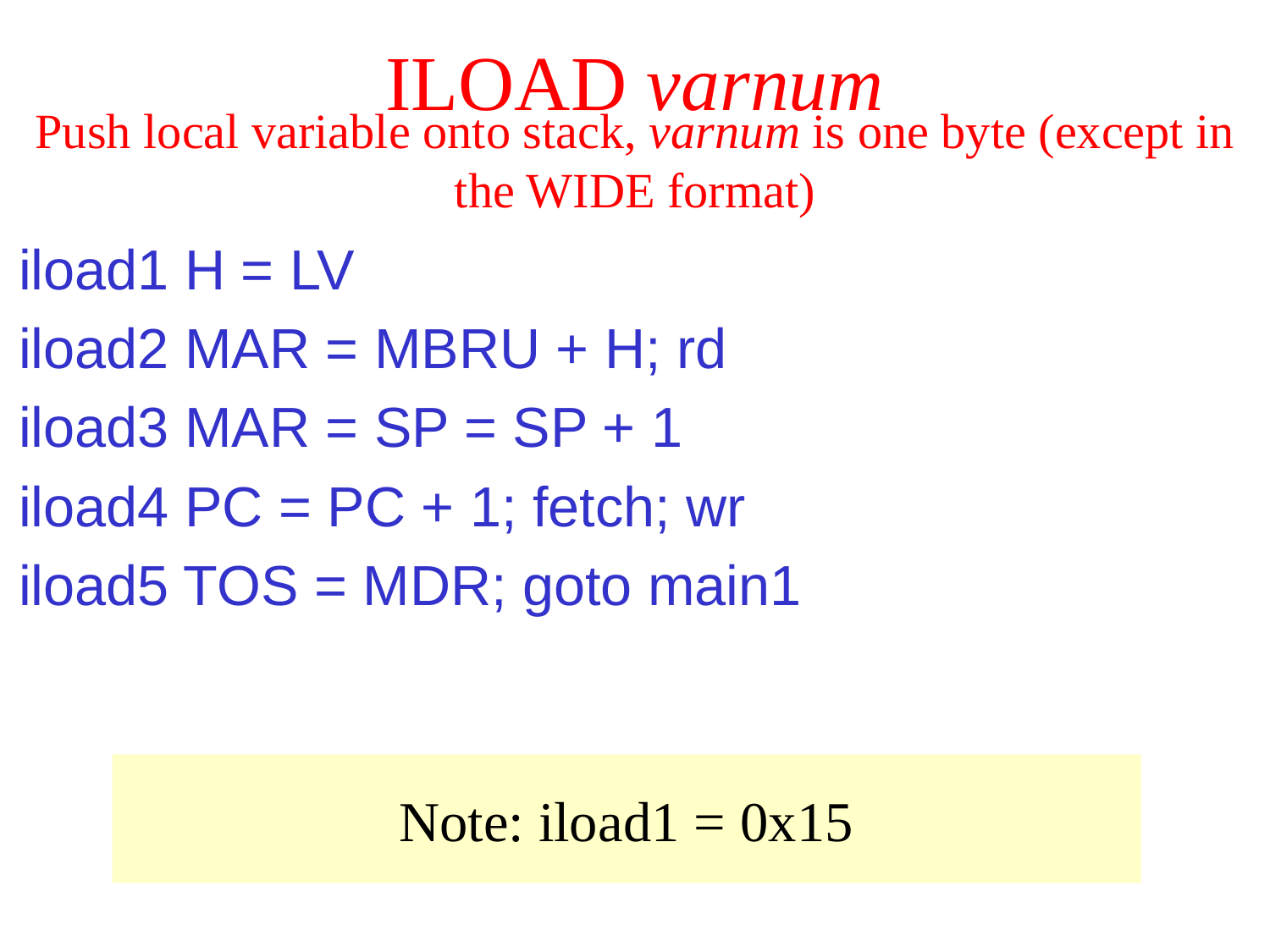

# ILOAD varnum
Push local variable onto stack, varnum is one byte (except in the WIDE format)
iload1 H = LV
iload2 MAR = MBRU + H; rd
iload3 MAR = SP = SP + 1
iload4 PC = PC + 1; fetch; wr
iload5 TOS = MDR; goto main1
Note: iload1 = 0x15